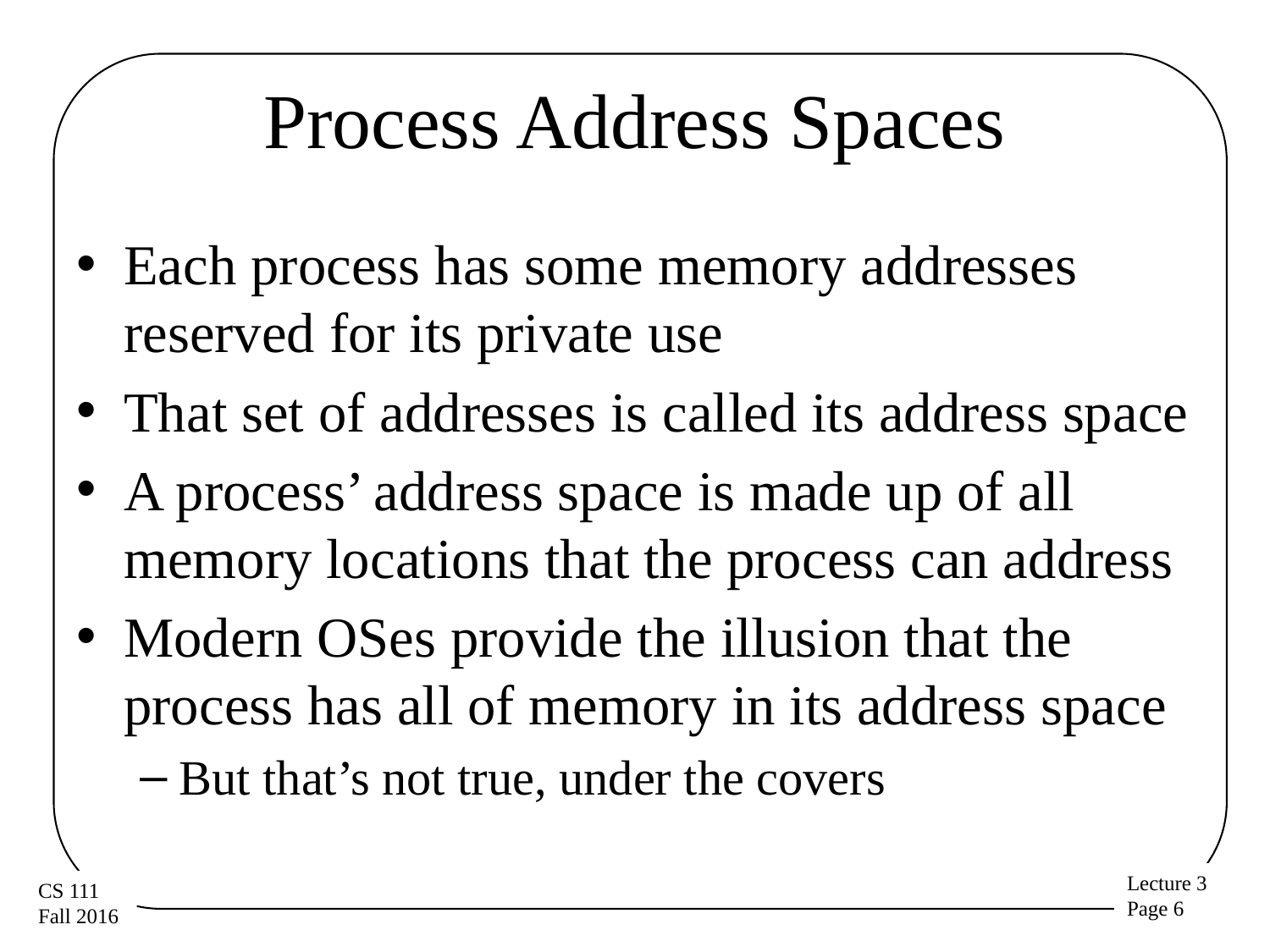

# Process Address Spaces
Each process has some memory addresses reserved for its private use
That set of addresses is called its address space
A process’ address space is made up of all memory locations that the process can address
Modern OSes provide the illusion that the process has all of memory in its address space
But that’s not true, under the covers